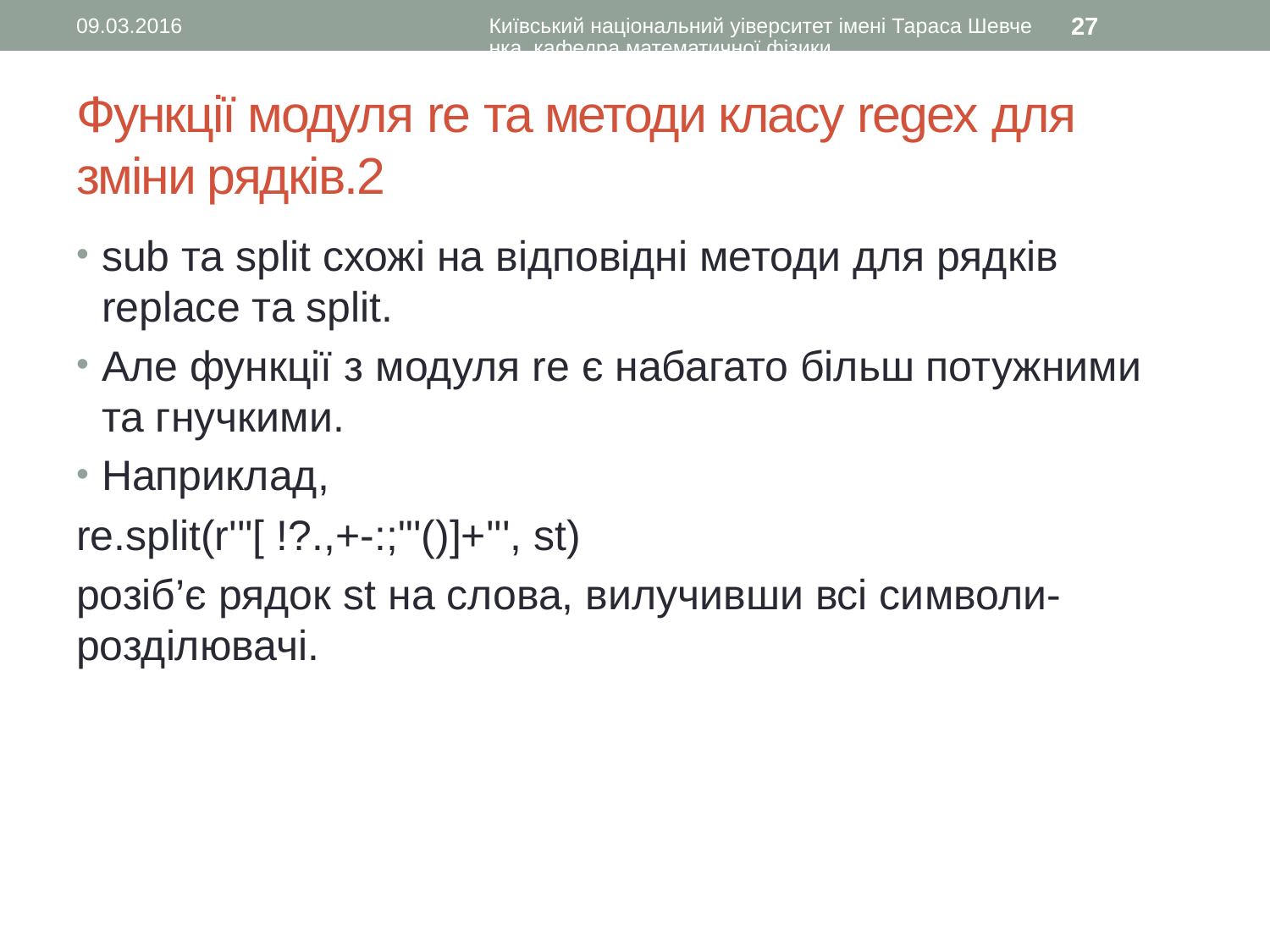

09.03.2016
Київський національний уіверситет імені Тараса Шевченка, кафедра математичної фізики
27
# Функції модуля re та методи класу regex для зміни рядків.2
sub та split схожі на відповідні методи для рядків replace та split.
Але функції з модуля re є набагато більш потужними та гнучкими.
Наприклад,
re.split(r'''[ !?.,+-:;"'()]+''', st)
розіб’є рядок st на слова, вилучивши всі символи-розділювачі.